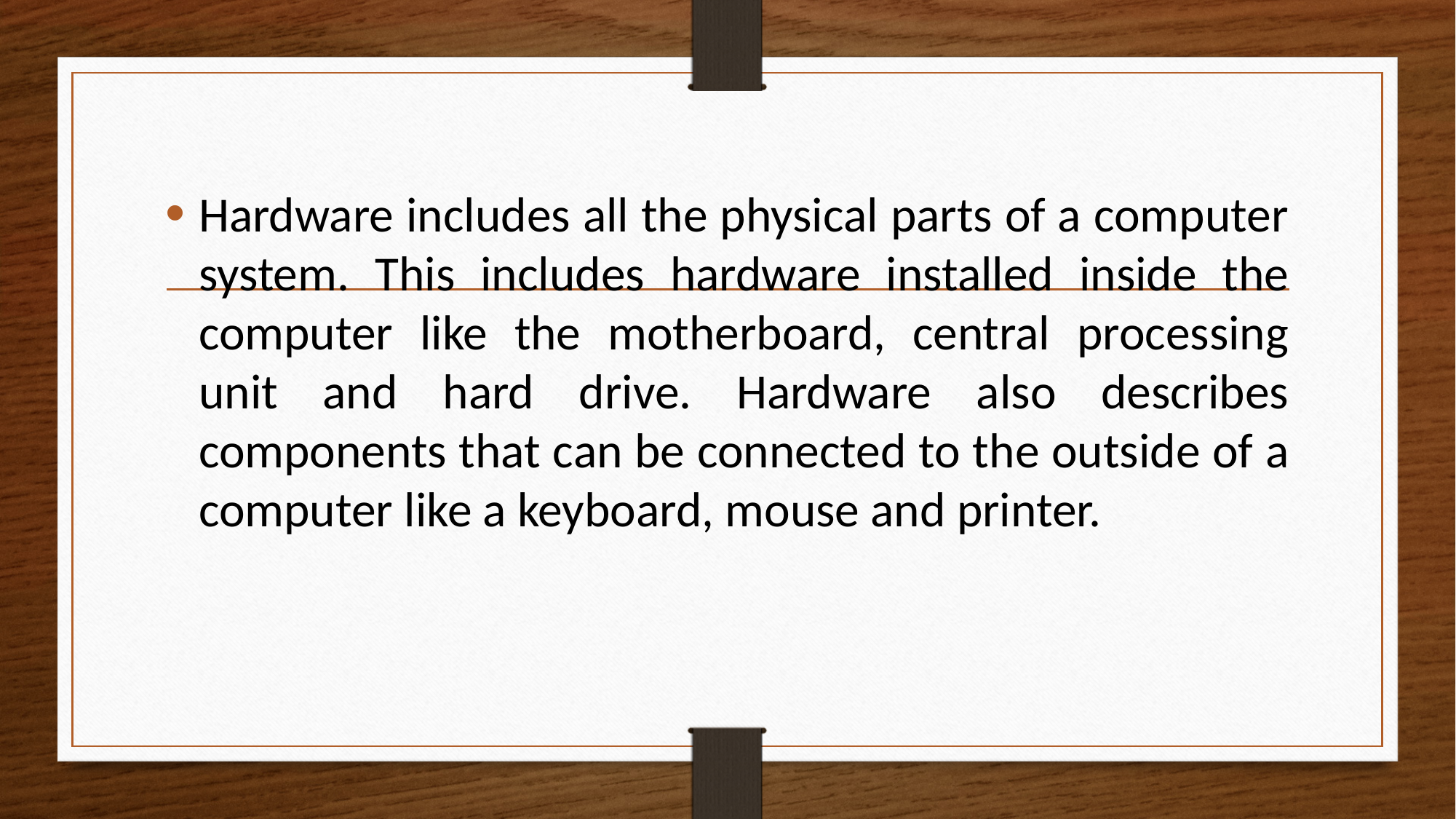

Hardware includes all the physical parts of a computer system. This includes hardware installed inside the computer like the motherboard, central processing unit and hard drive. Hardware also describes components that can be connected to the outside of a computer like a keyboard, mouse and printer.